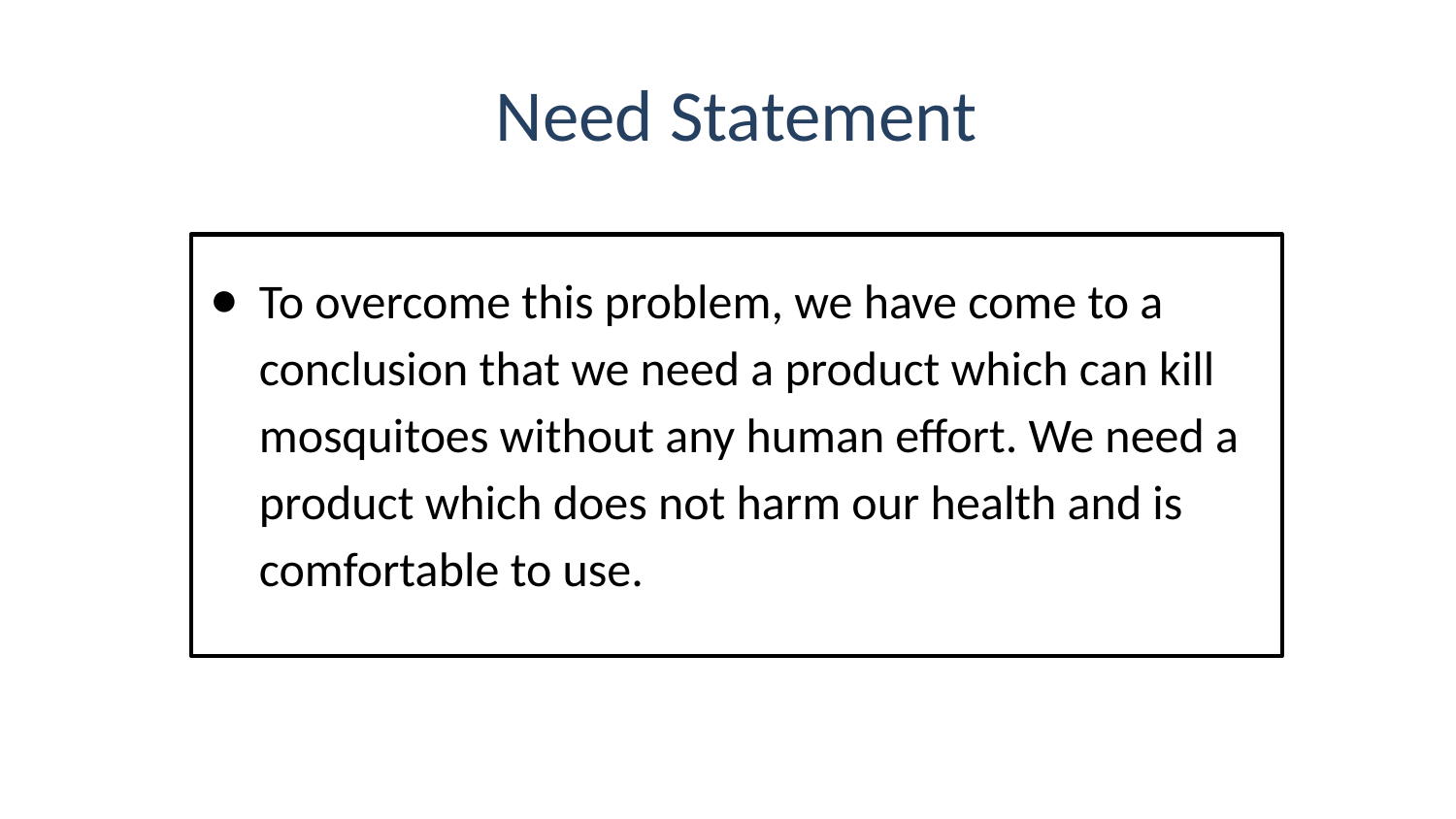

# Need Statement

To overcome this problem, we have come to a conclusion that we need a product which can kill mosquitoes without any human effort. We need a product which does not harm our health and is comfortable to use.